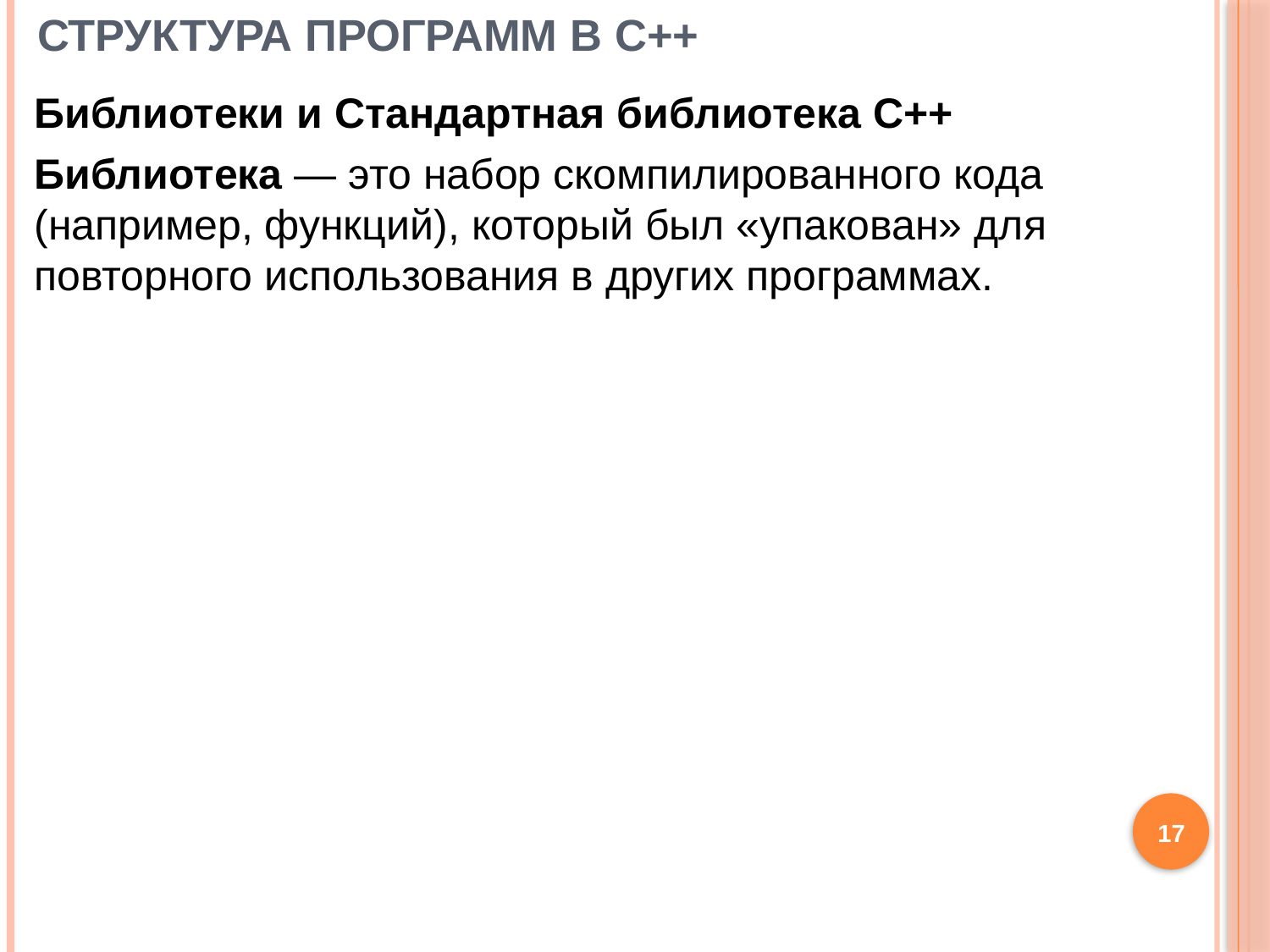

# Структура программ в C++
Библиотеки и Стандартная библиотека C++
Библиотека — это набор скомпилированного кода (например, функций), который был «упакован» для повторного использования в других программах.
17